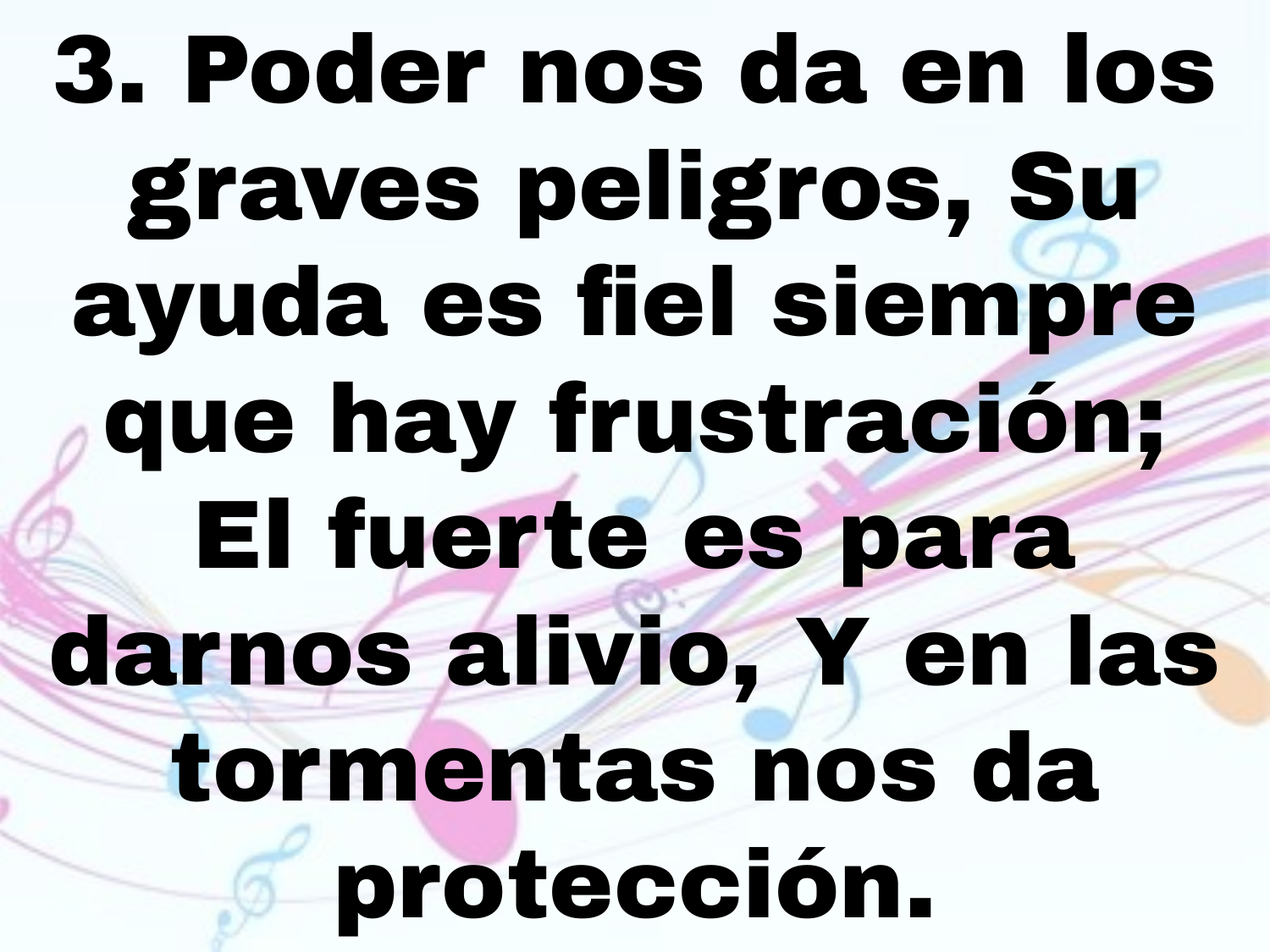

3. Poder nos da en los graves peligros, Su ayuda es fiel siempre que hay frustración;
El fuerte es para darnos alivio, Y en las tormentas nos da protección.